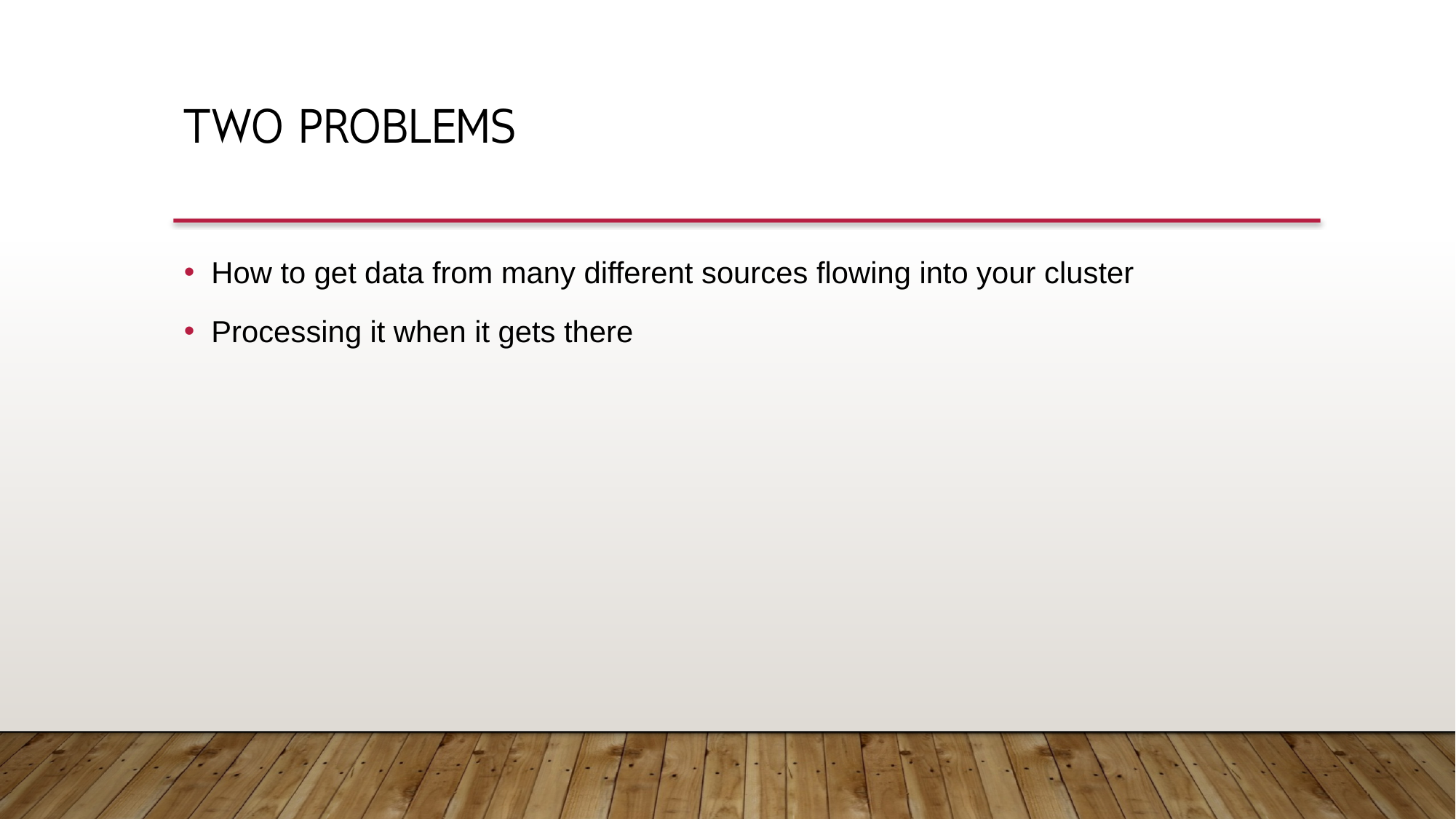

TWO PROBLEMS
How to get data from many different sources flowing into your cluster
Processing it when it gets there